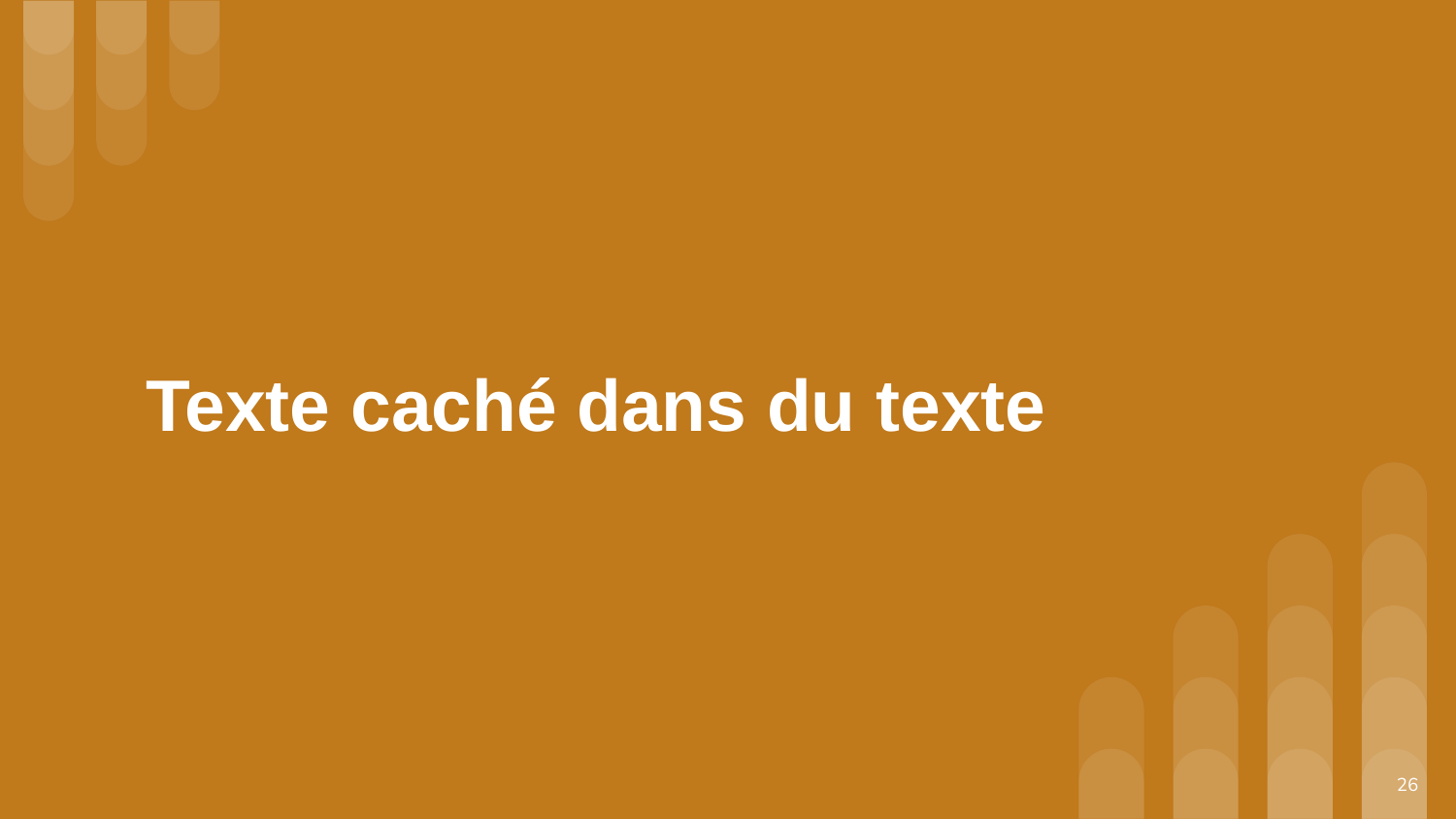

# Texte caché dans du texte
26